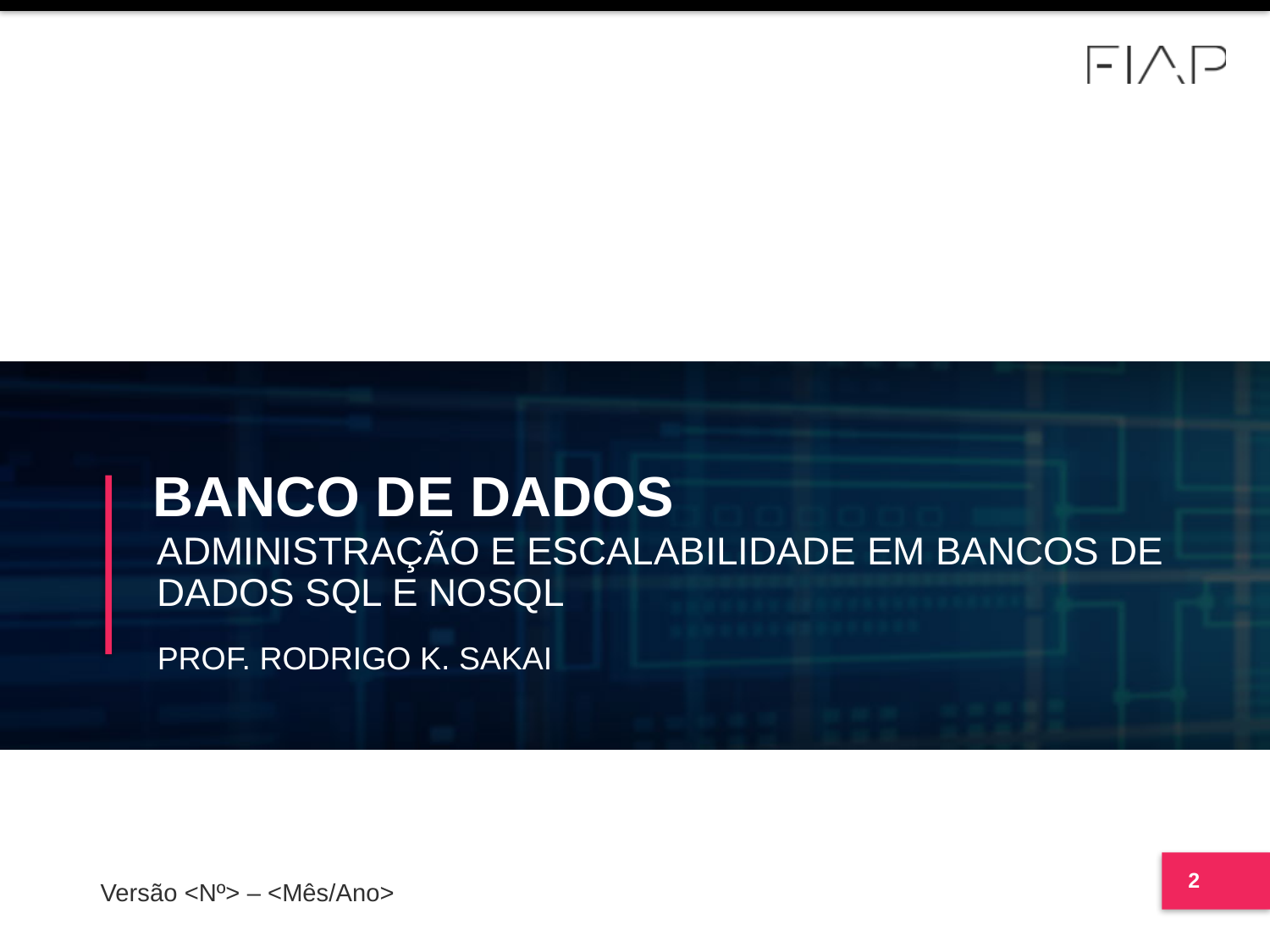

ADMINISTRAÇÃO E ESCALABILIDADE EM BANCOS DE DADOS SQL E NOSQL
PROF. RODRIGO K. SAKAI